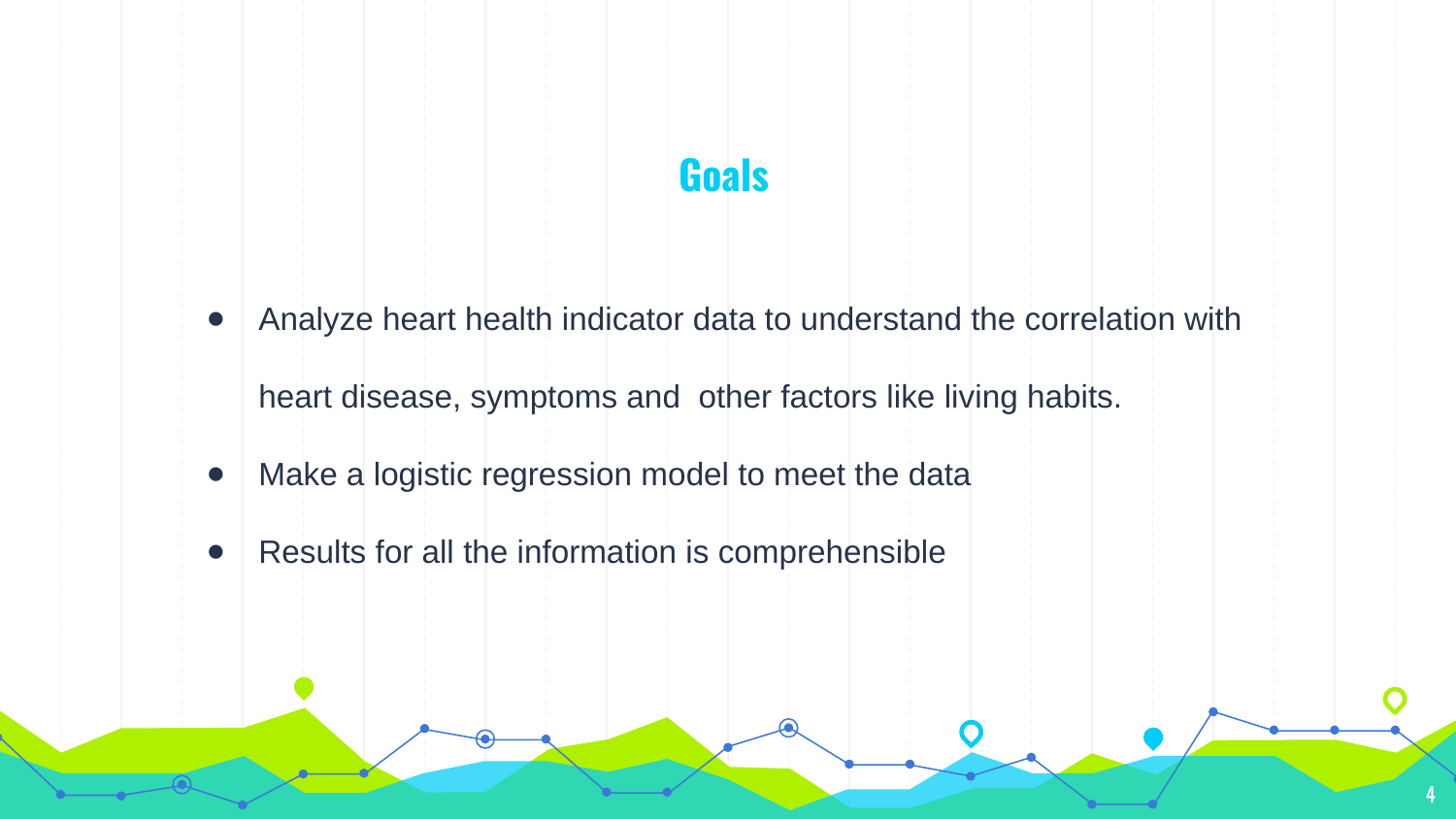

# Goals
Analyze heart health indicator data to understand the correlation with heart disease, symptoms and  other factors like living habits.
Make a logistic regression model to meet the data
Results for all the information is comprehensible

4